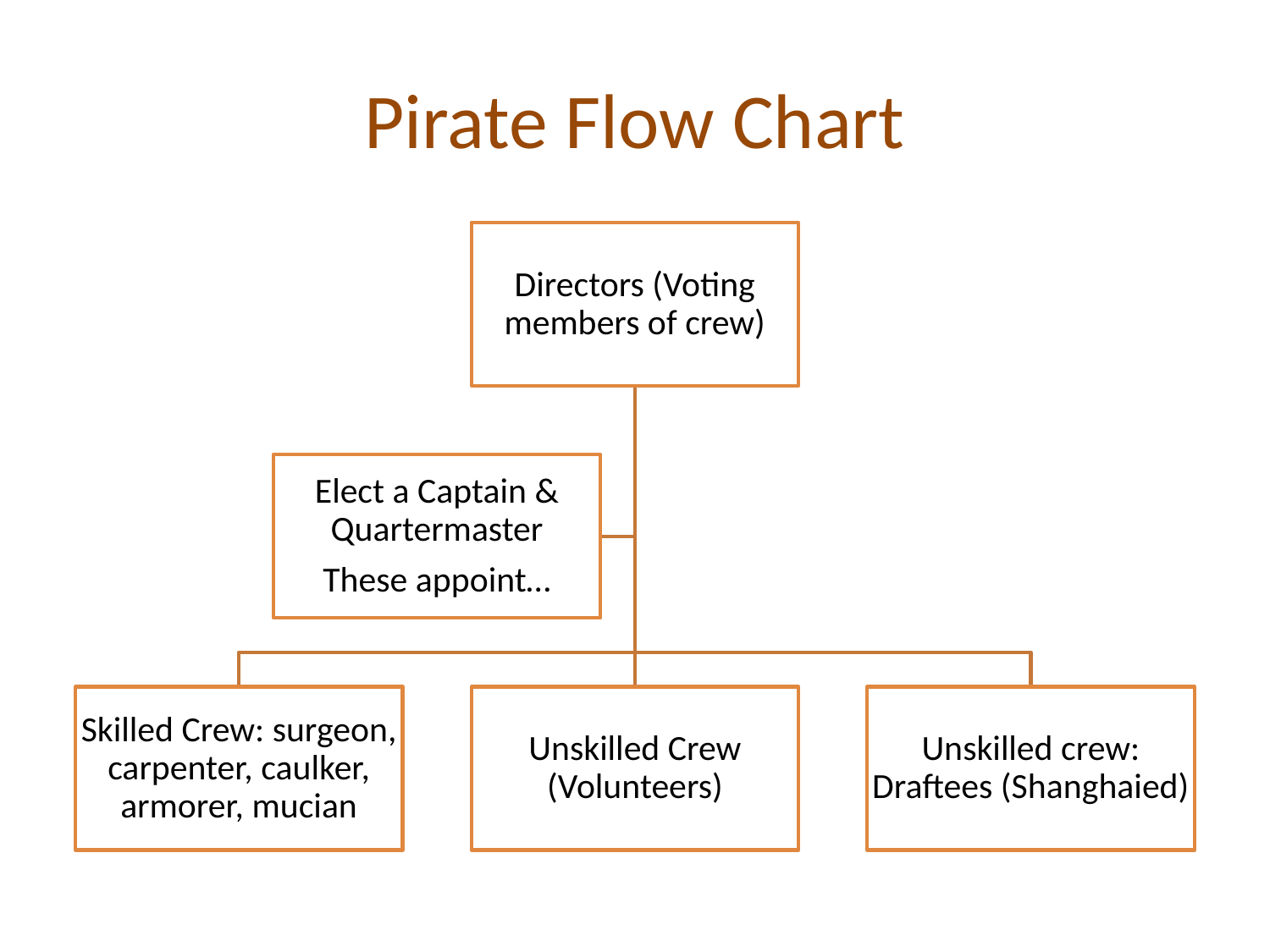

# Pirate Flow Chart
Directors (Voting members of crew)
Skilled Crew: surgeon, carpenter, caulker, armorer, mucian
Unskilled Crew (Volunteers)
Unskilled crew: Draftees (Shanghaied)
Elect a Captain & Quartermaster
These appoint…